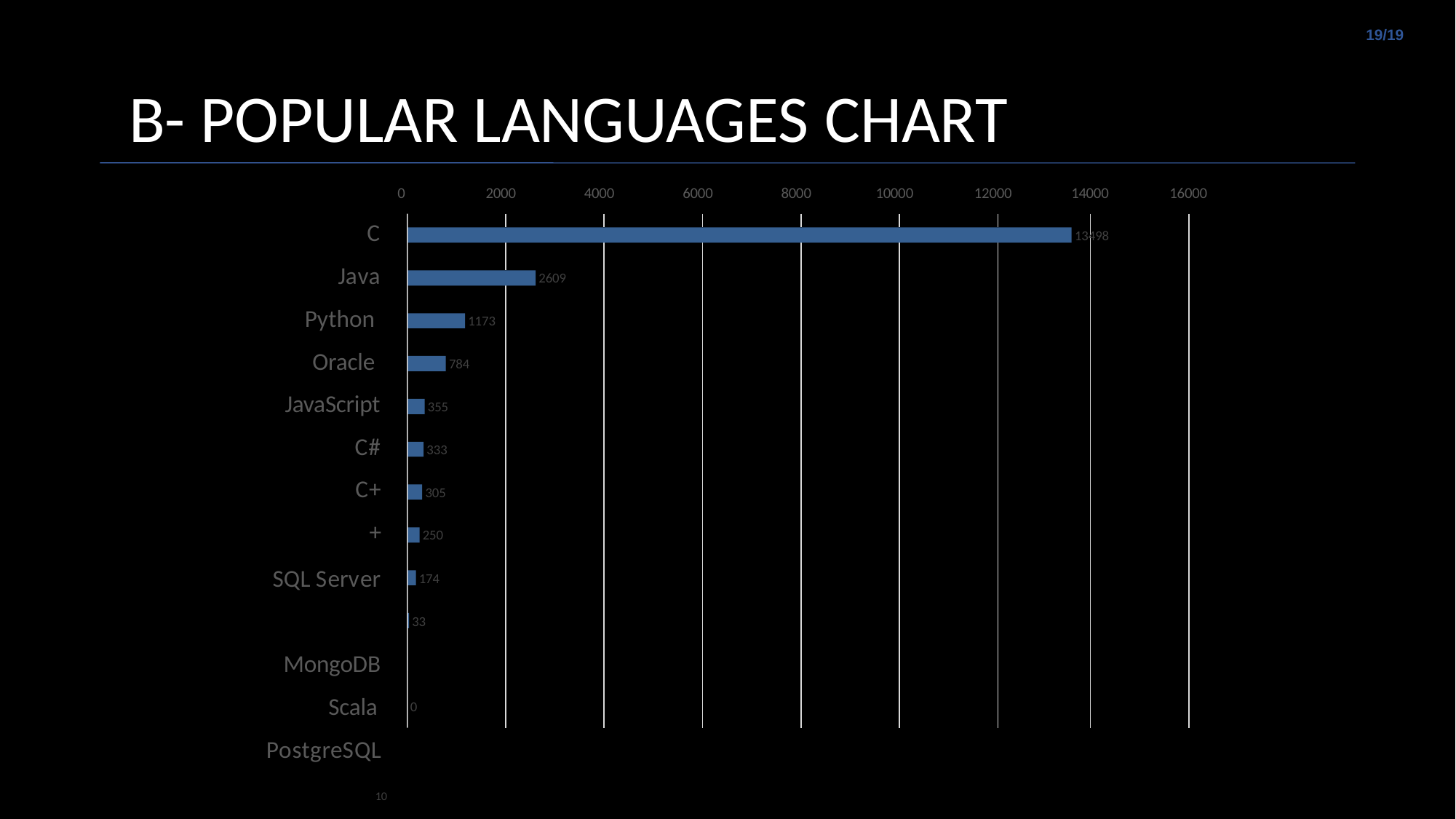

19/19
# B- POPULAR LANGUAGES CHART

0	2000	4000	6000	8000	10000	12000
14000
16000
C
Java  Python  Oracle  JavaScript
C#  C++
SQL Server  MongoDB
Scala  PostgreSQL	10
MySQL Server

13498
2609
1173
784
355
333
305
250
174
33
0